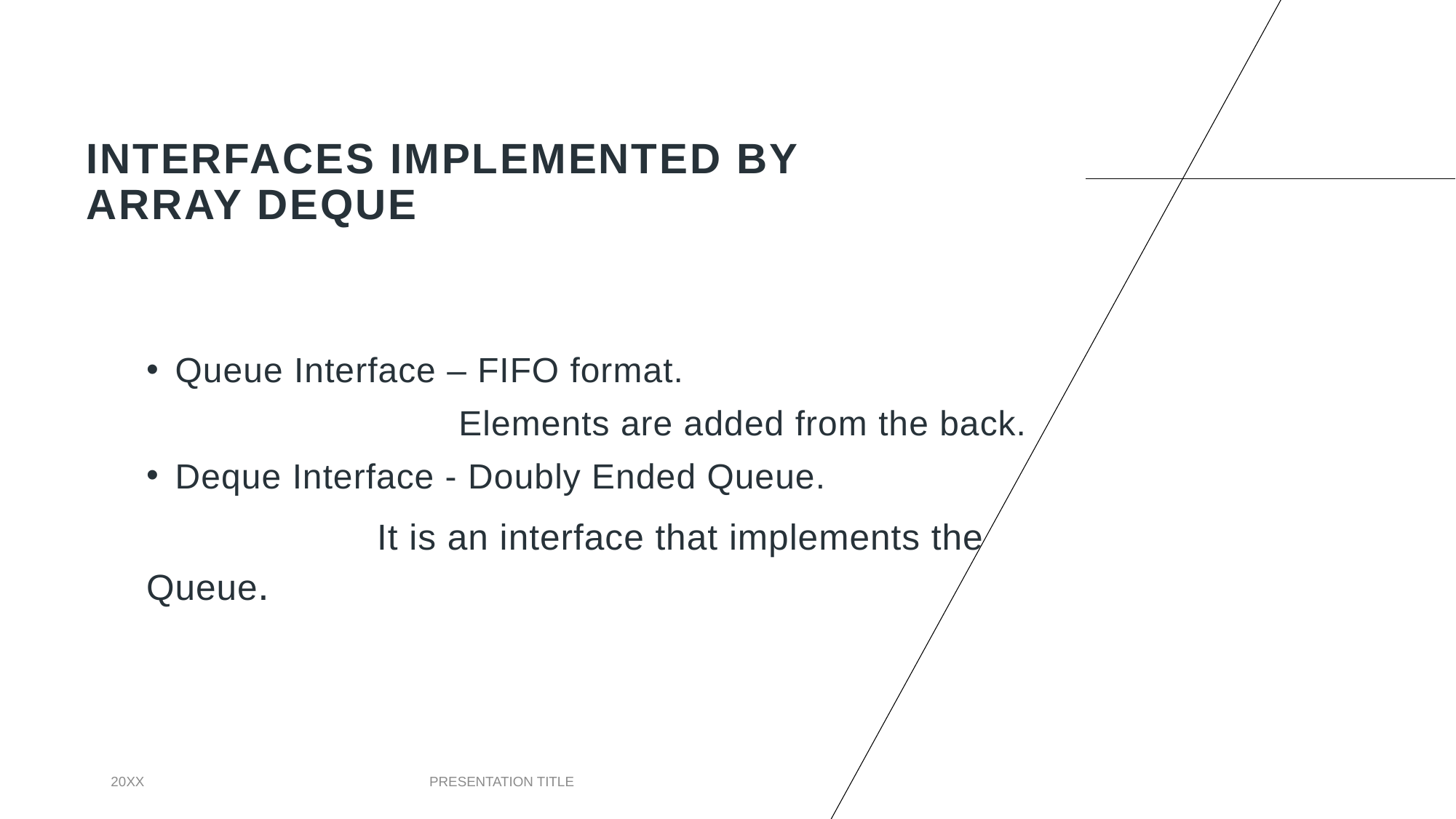

# Interfaces implemented by Array Deque
Queue Interface – FIFO format.
                              Elements are added from the back.
Deque Interface - Doubly Ended Queue.
                  It is an interface that implements the Queue.
20XX
PRESENTATION TITLE
5